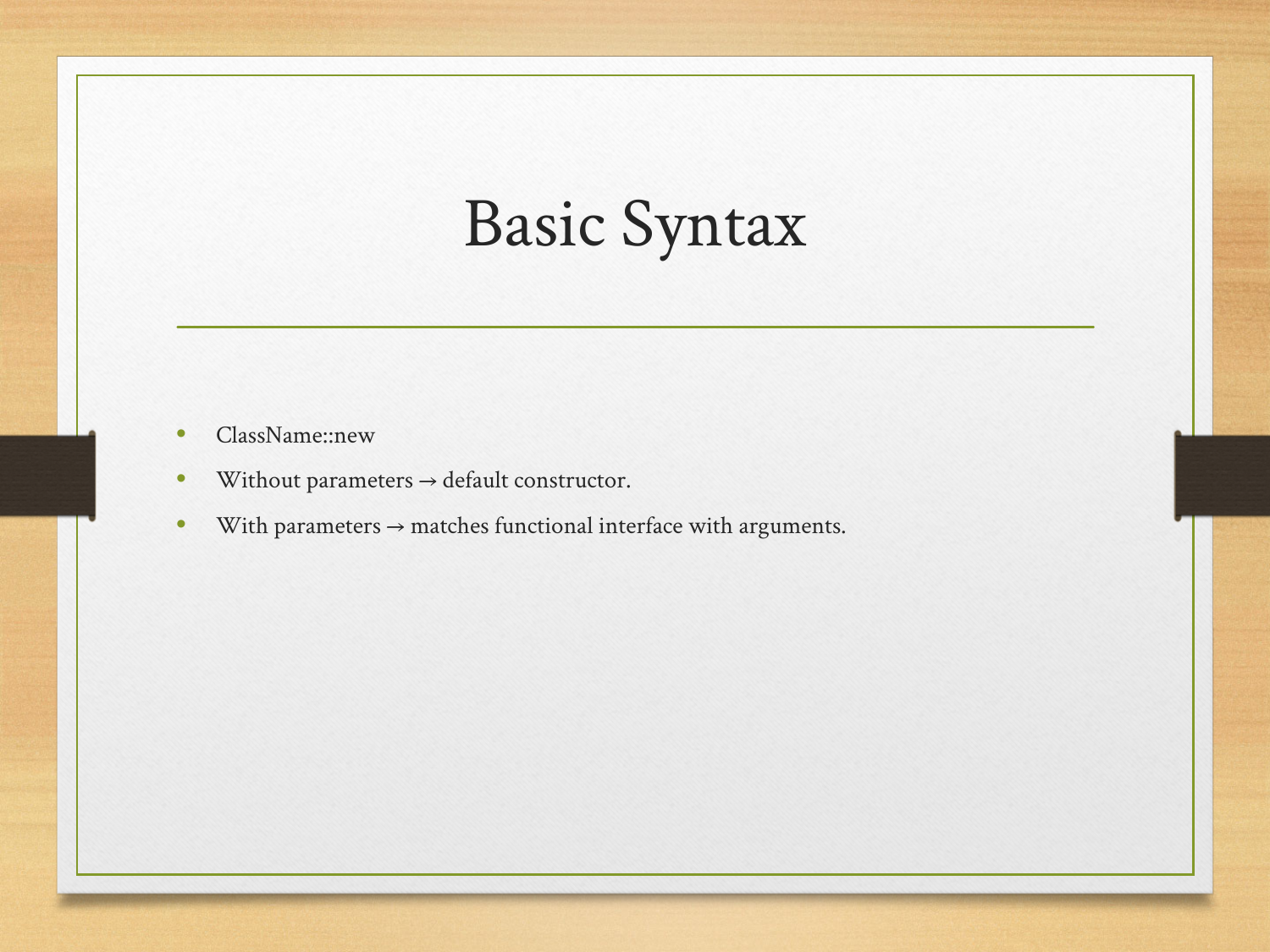

# Basic Syntax

ClassName::new
Without parameters → default constructor.
With parameters → matches functional interface with arguments.